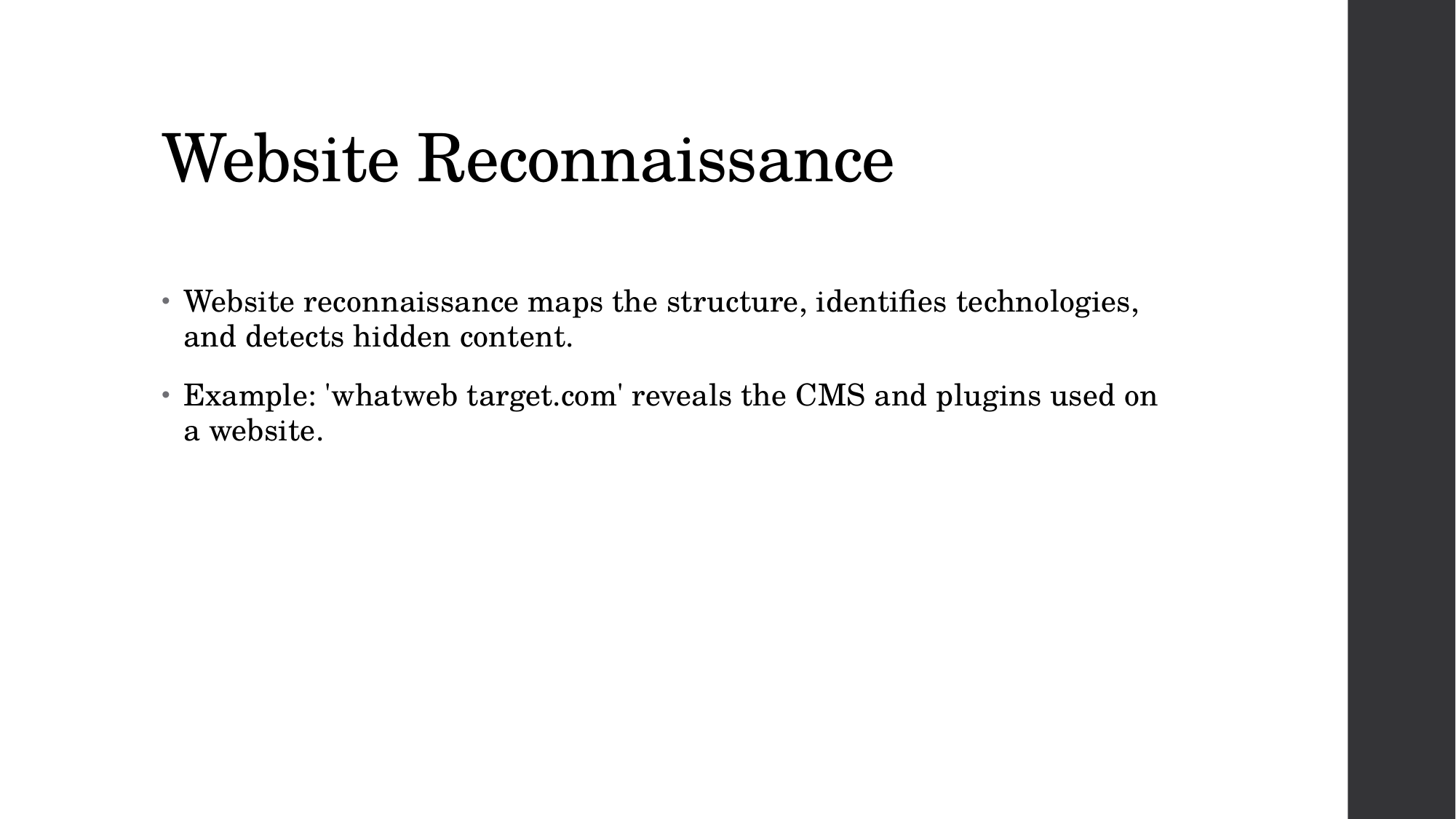

# Website Reconnaissance

Website reconnaissance maps the structure, identifies technologies, and detects hidden content.
Example: 'whatweb target.com' reveals the CMS and plugins used on a website.